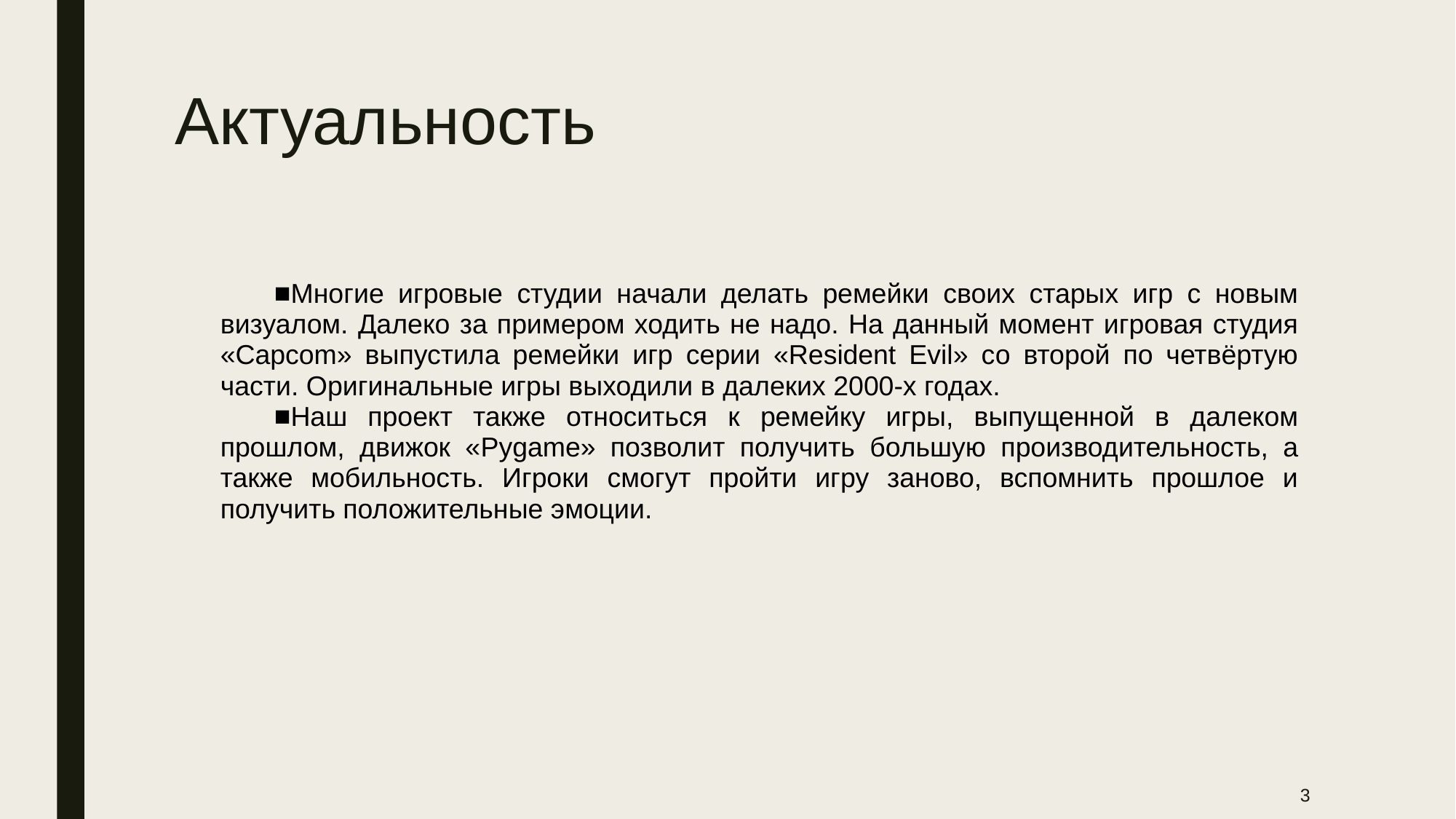

# Актуальность
Многие игровые студии начали делать ремейки своих старых игр с новым визуалом. Далеко за примером ходить не надо. На данный момент игровая студия «Capcom» выпустила ремейки игр серии «Resident Evil» со второй по четвёртую части. Оригинальные игры выходили в далеких 2000-х годах.
Наш проект также относиться к ремейку игры, выпущенной в далеком прошлом, движок «Pygame» позволит получить большую производительность, а также мобильность. Игроки смогут пройти игру заново, вспомнить прошлое и получить положительные эмоции.
3